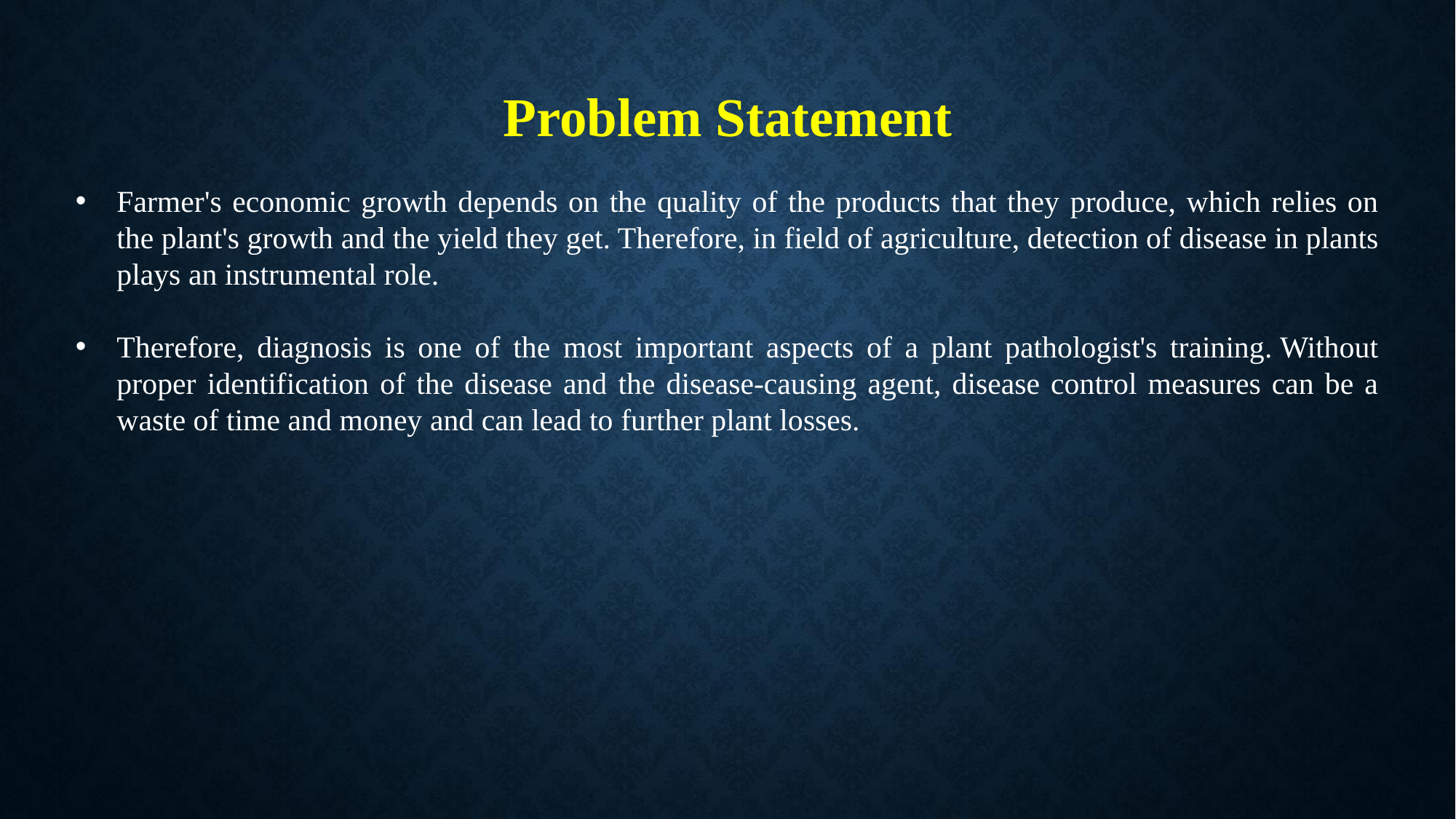

# Problem Statement
Farmer's economic growth depends on the quality of the products that they produce, which relies on the plant's growth and the yield they get. Therefore, in field of agriculture, detection of disease in plants plays an instrumental role.

Therefore, diagnosis is one of the most important aspects of a plant pathologist's training. Without proper identification of the disease and the disease-causing agent, disease control measures can be a waste of time and money and can lead to further plant losses.